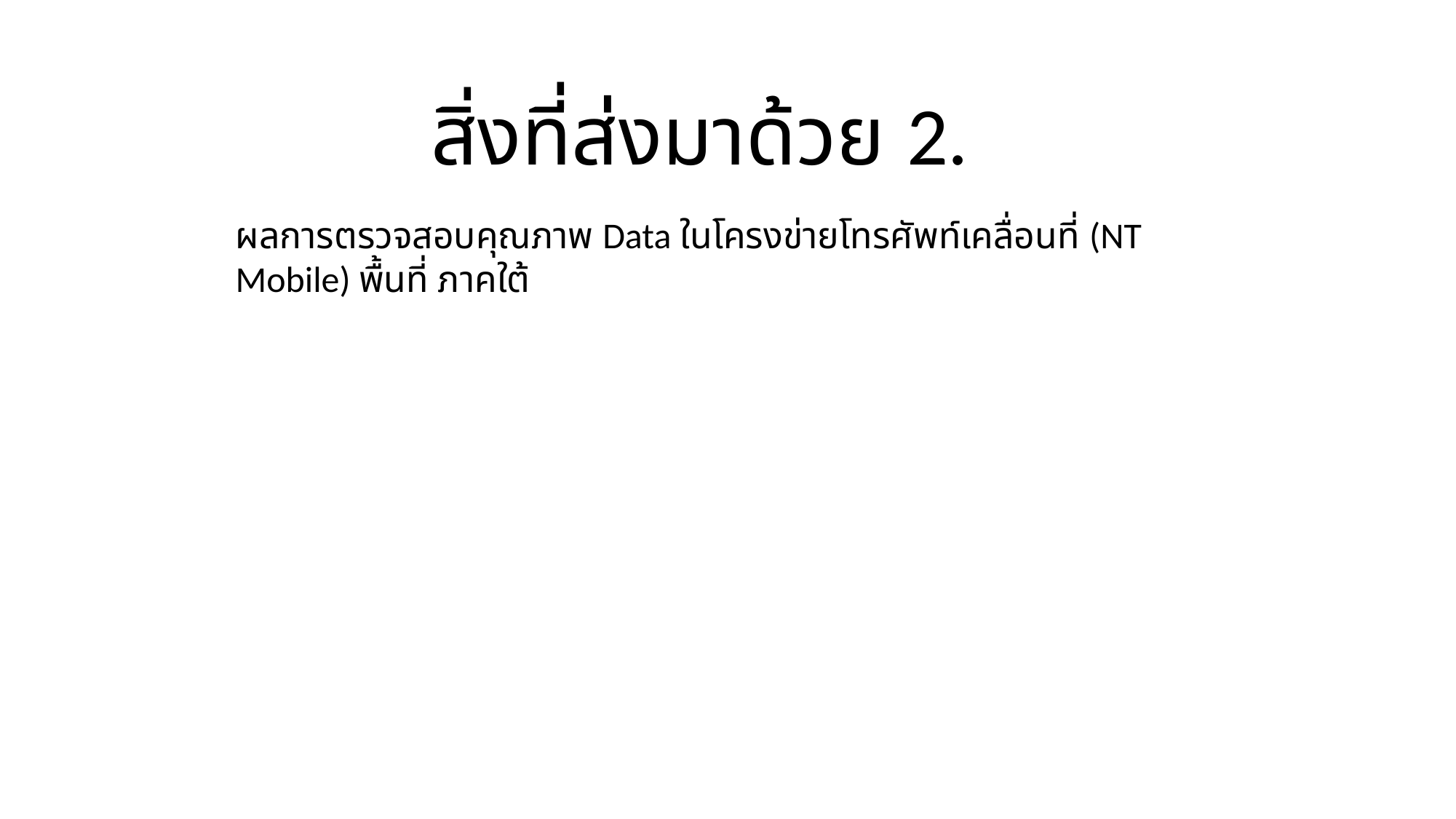

# สิ่งที่ส่งมาด้วย 2.
ผลการตรวจสอบคุณภาพ Data ในโครงข่ายโทรศัพท์เคลื่อนที่ (NT Mobile) พื้นที่ ภาคใต้